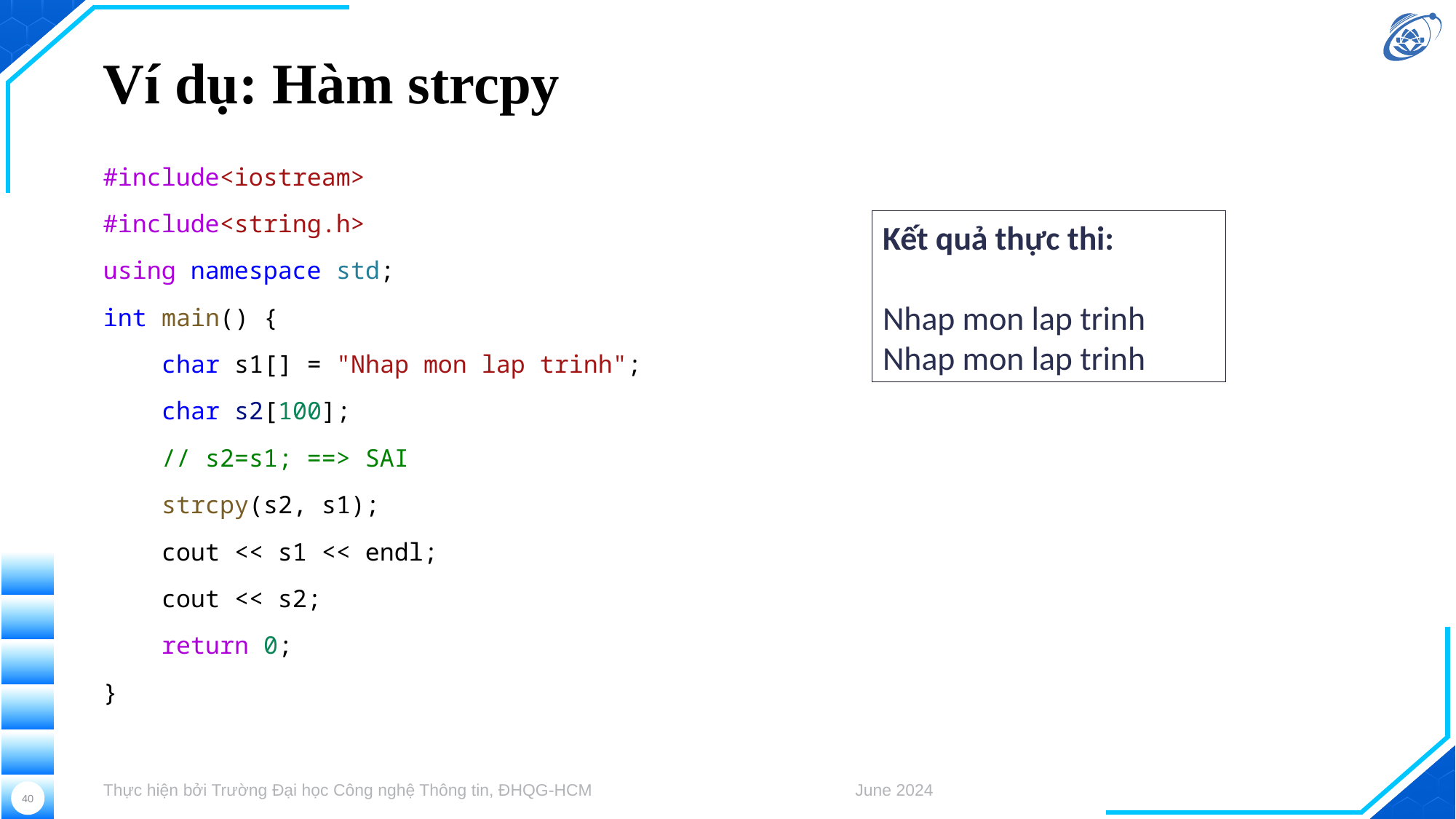

# Ví dụ: Hàm strcpy
#include<iostream>
#include<string.h>
using namespace std;
int main() {
    char s1[] = "Nhap mon lap trinh";
    char s2[100];
    // s2=s1; ==> SAI
    strcpy(s2, s1);
    cout << s1 << endl;
    cout << s2;
    return 0;
}

Kết quả thực thi:

Nhap mon lap trinh
Nhap mon lap trinh
Thực hiện bởi Trường Đại học Công nghệ Thông tin, ĐHQG-HCM
June 2024
40